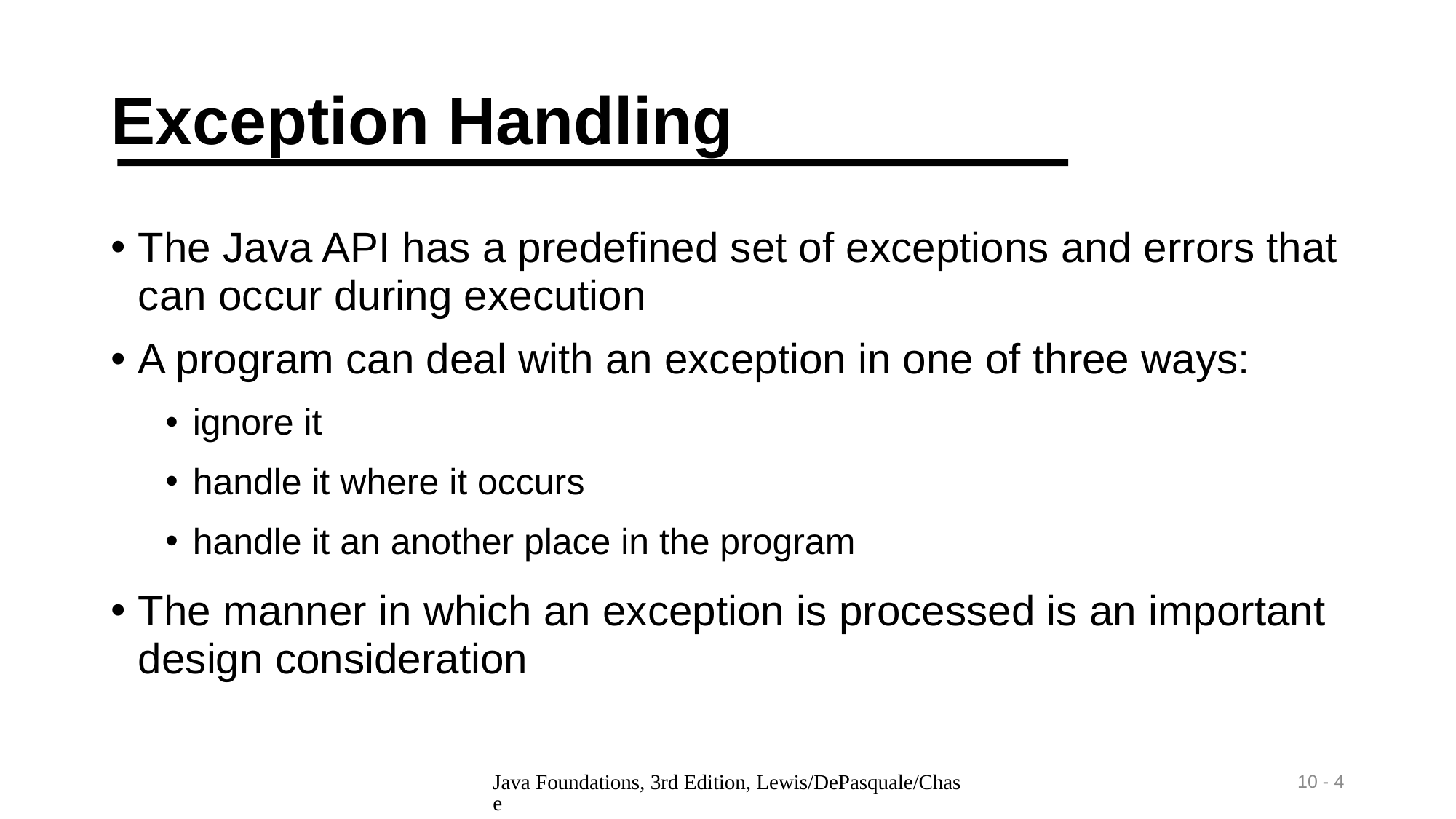

# Exception Handling

The Java API has a predefined set of exceptions and errors that can occur during execution
A program can deal with an exception in one of three ways:
ignore it
handle it where it occurs
handle it an another place in the program
The manner in which an exception is processed is an important design consideration
Java Foundations, 3rd Edition, Lewis/DePasquale/Chase
10 - 4